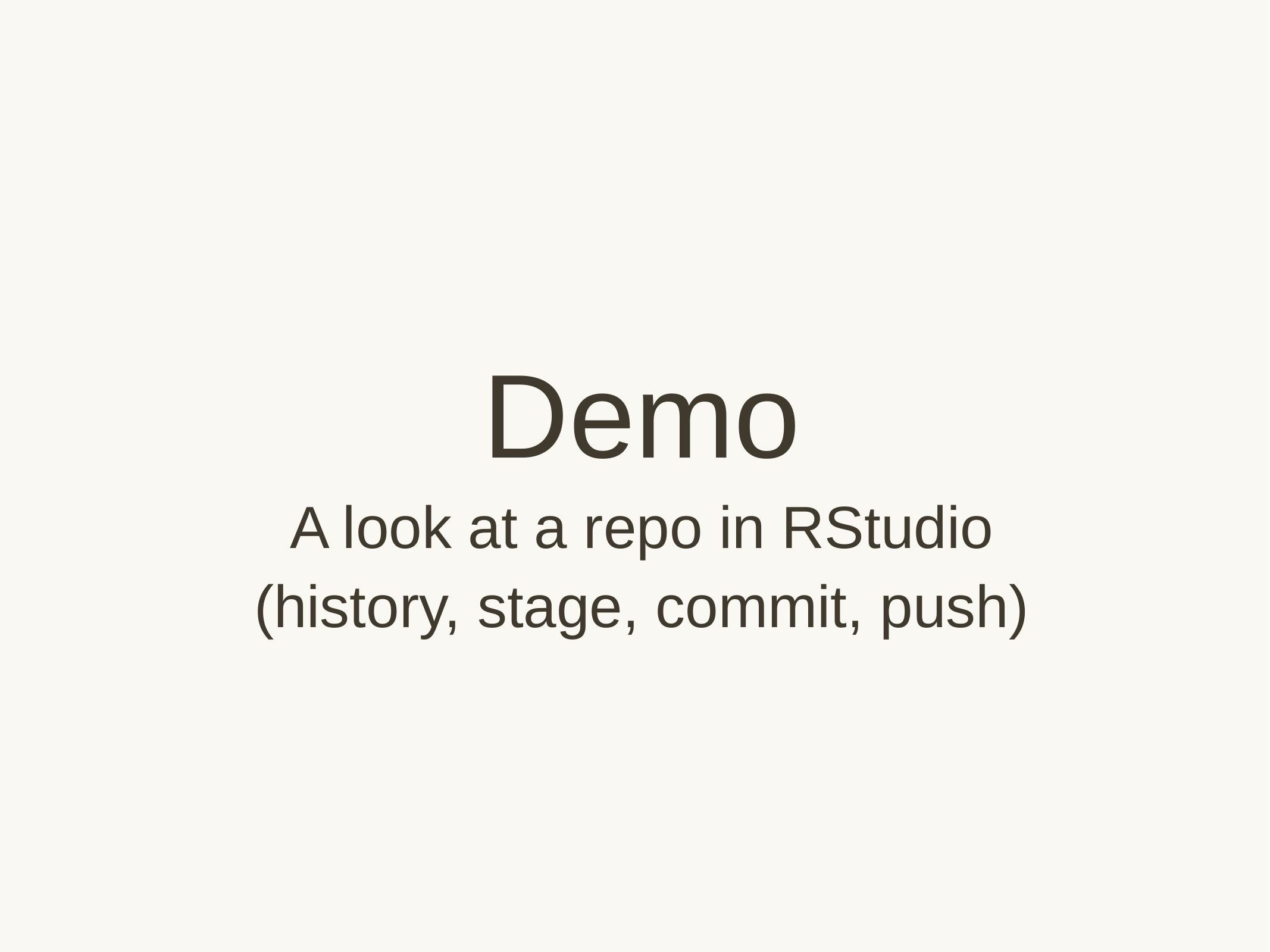

Demo
A look at a repo in RStudio
(history, stage, commit, push)